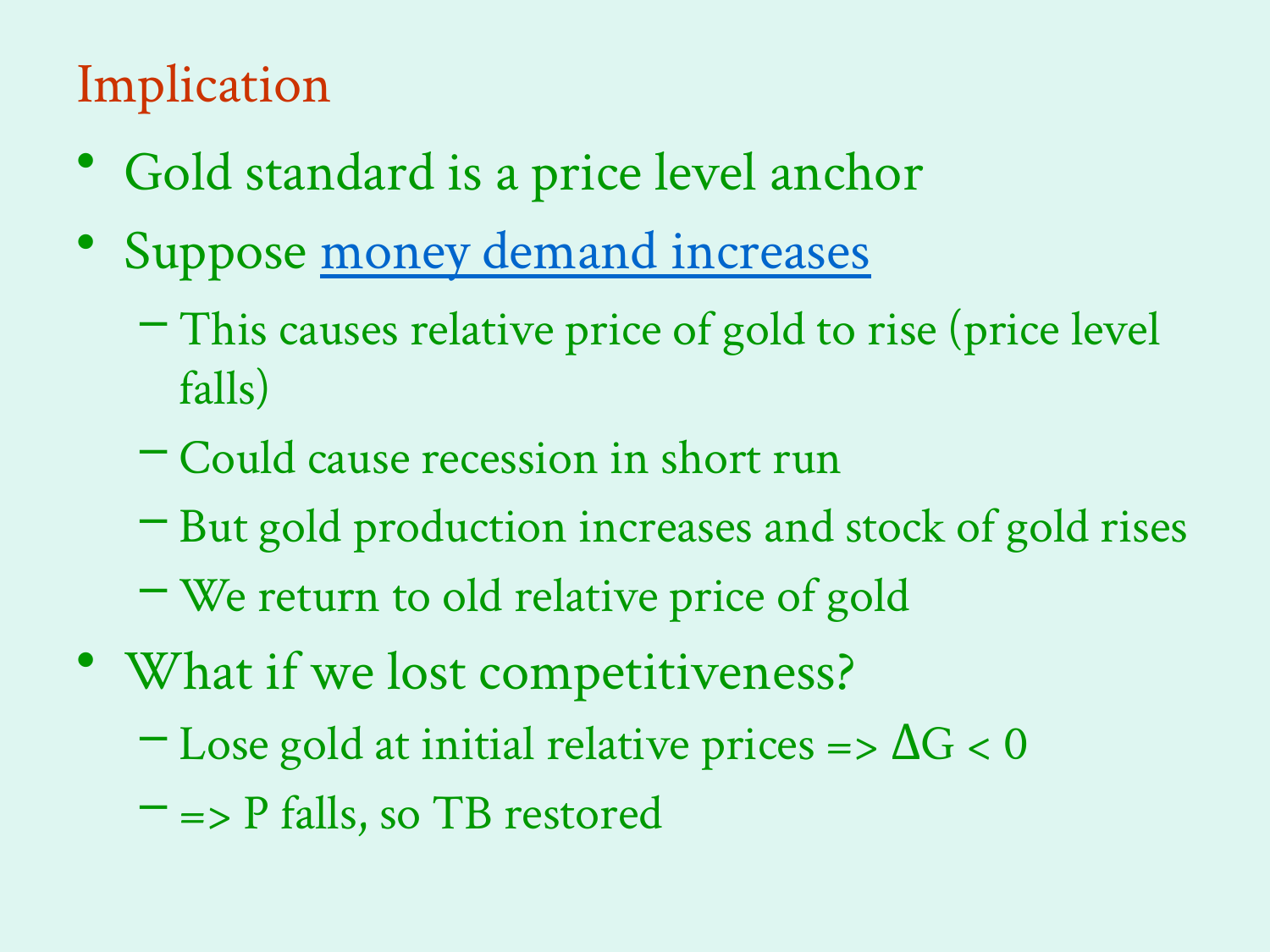

# Implication
Gold standard is a price level anchor
Suppose money demand increases
This causes relative price of gold to rise (price level falls)
Could cause recession in short run
But gold production increases and stock of gold rises
We return to old relative price of gold
What if we lost competitiveness?
Lose gold at initial relative prices => ΔG < 0
=> P falls, so TB restored